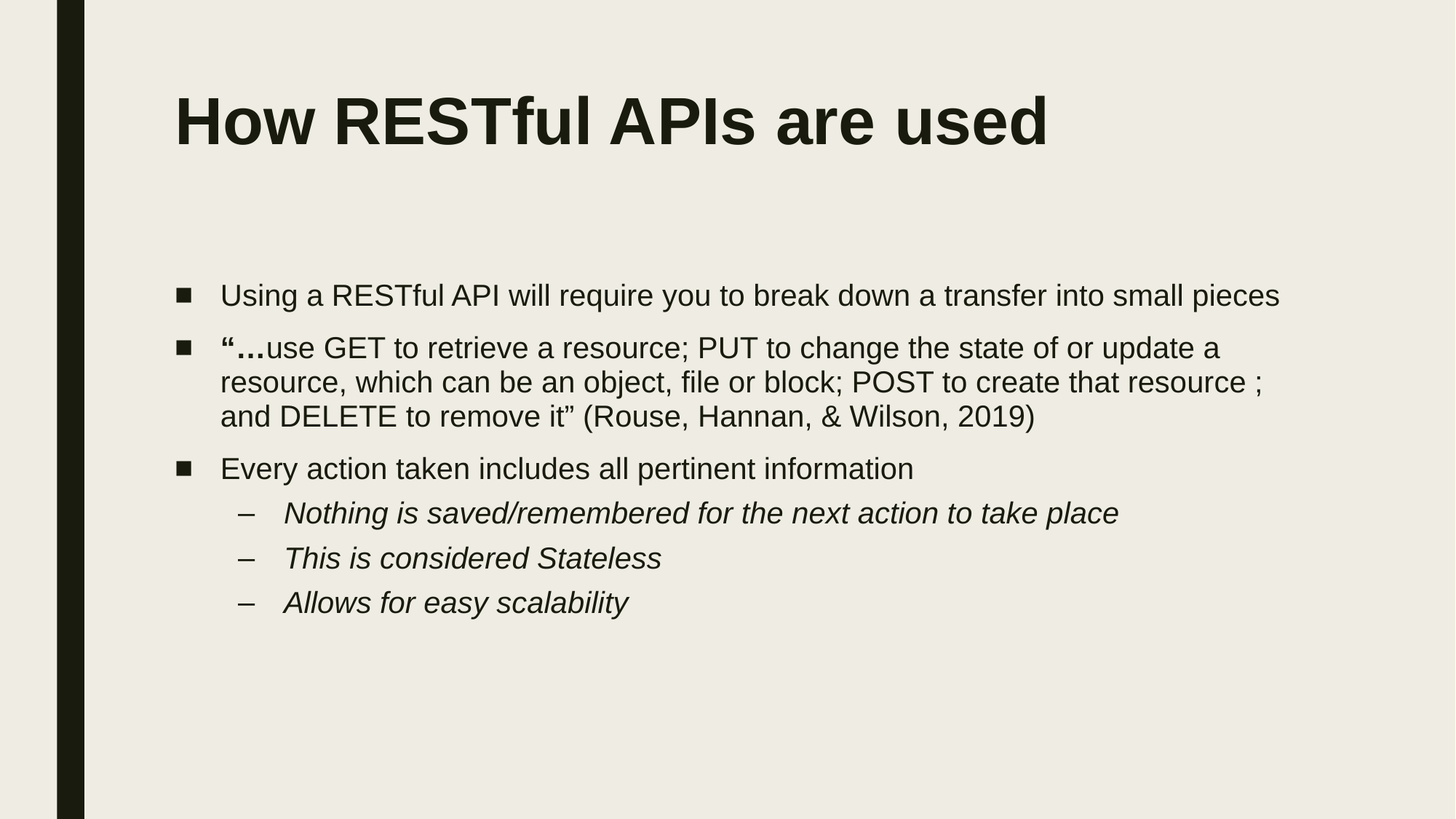

# How RESTful APIs are used
Using a RESTful API will require you to break down a transfer into small pieces
“…use GET to retrieve a resource; PUT to change the state of or update a resource, which can be an object, file or block; POST to create that resource ; and DELETE to remove it” (Rouse, Hannan, & Wilson, 2019)
Every action taken includes all pertinent information
Nothing is saved/remembered for the next action to take place
This is considered Stateless
Allows for easy scalability